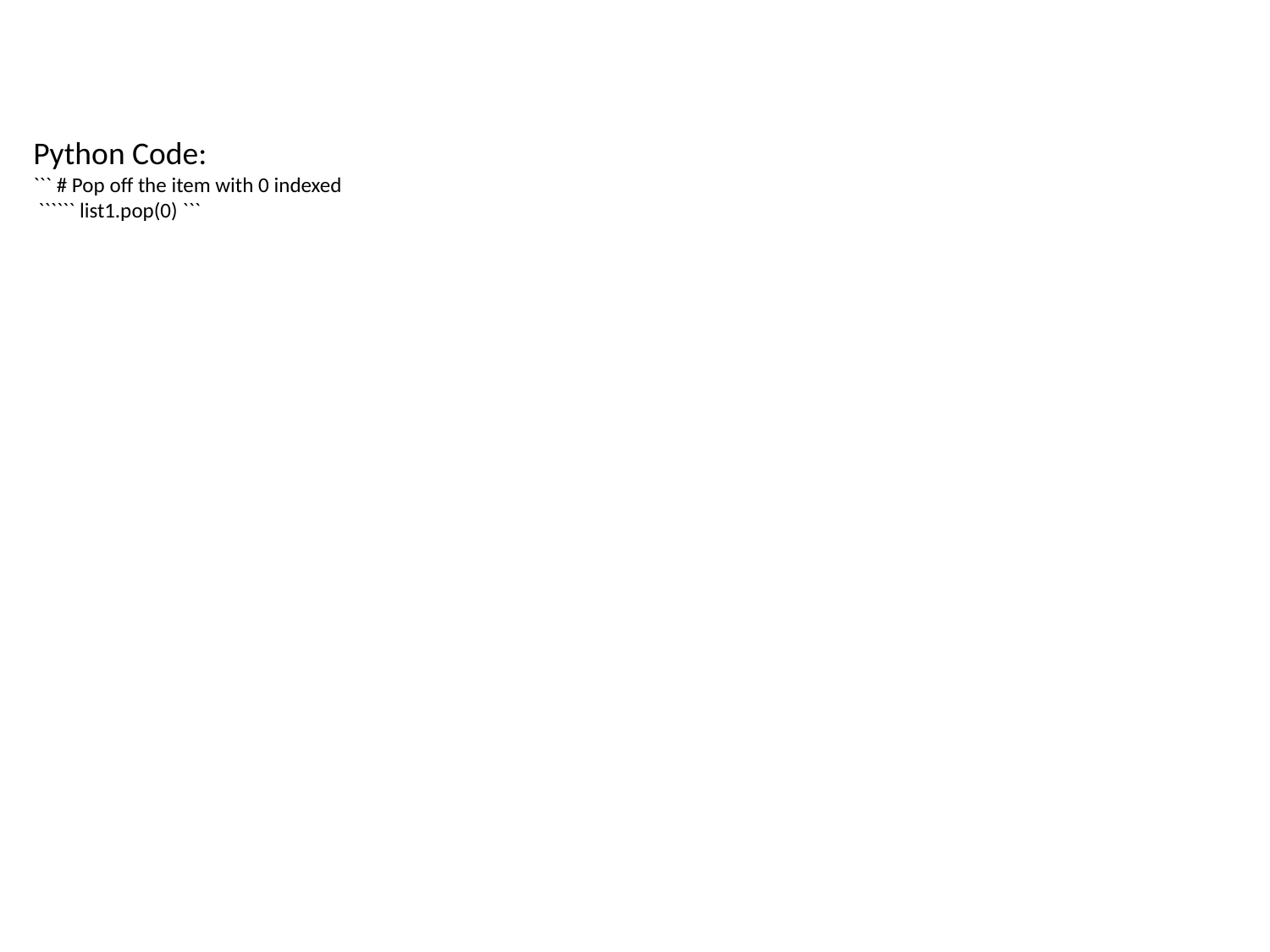

Python Code:
``` # Pop off the item with 0 indexed
 `````` list1.pop(0) ```